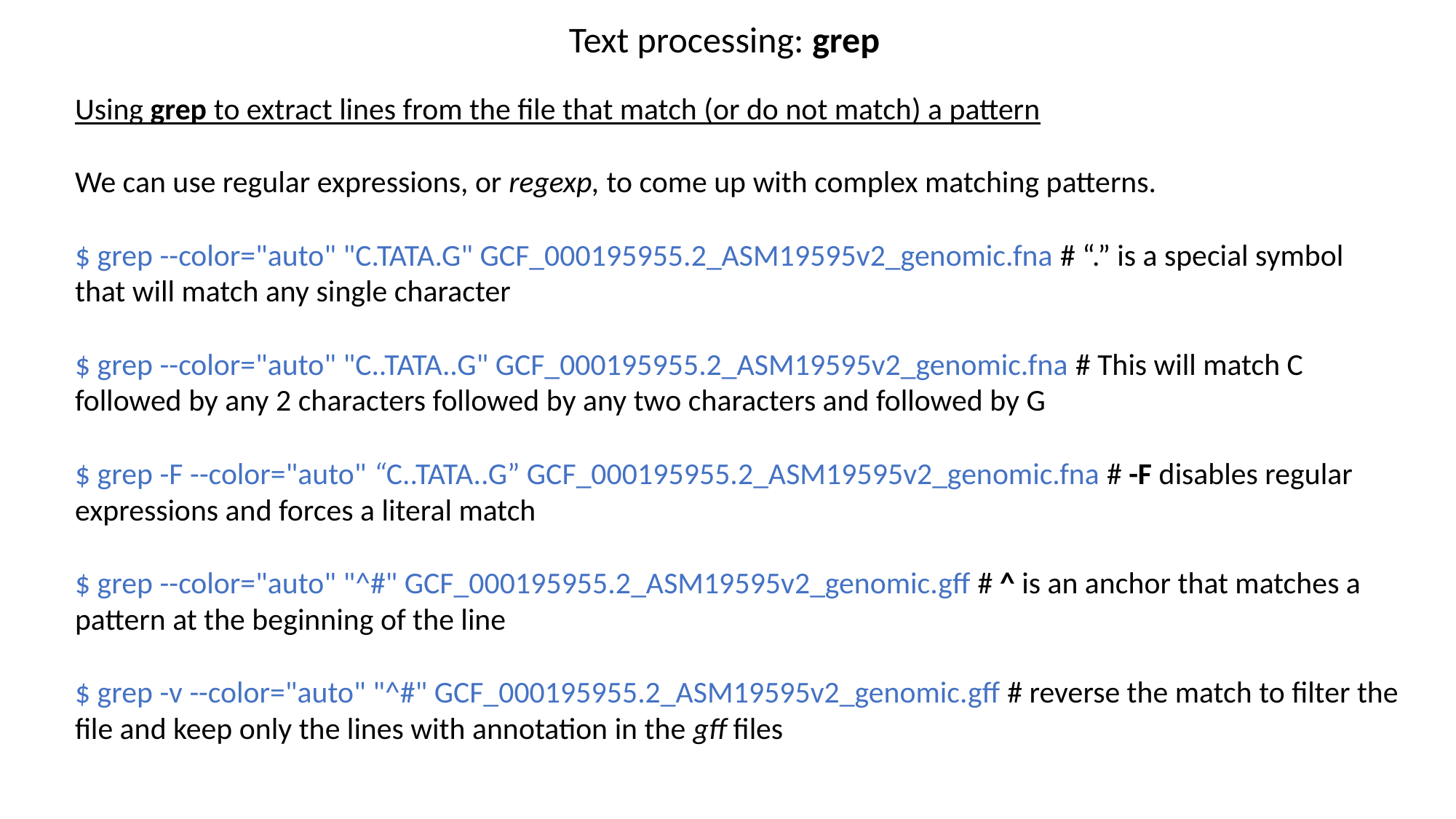

Text processing: grep

Using grep to extract lines from the file that match (or do not match) a pattern

We can use regular expressions, or regexp, to come up with complex matching patterns.

$ grep --color="auto" "C.TATA.G" GCF_000195955.2_ASM19595v2_genomic.fna # “.” is a special symbol that will match any single character

$ grep --color="auto" "C..TATA..G" GCF_000195955.2_ASM19595v2_genomic.fna # This will match C followed by any 2 characters followed by any two characters and followed by G

$ grep -F --color="auto" “C..TATA..G” GCF_000195955.2_ASM19595v2_genomic.fna # -F disables regular expressions and forces a literal match

$ grep --color="auto" "^#" GCF_000195955.2_ASM19595v2_genomic.gff # ^ is an anchor that matches a pattern at the beginning of the line

$ grep -v --color="auto" "^#" GCF_000195955.2_ASM19595v2_genomic.gff # reverse the match to filter the file and keep only the lines with annotation in the gff files